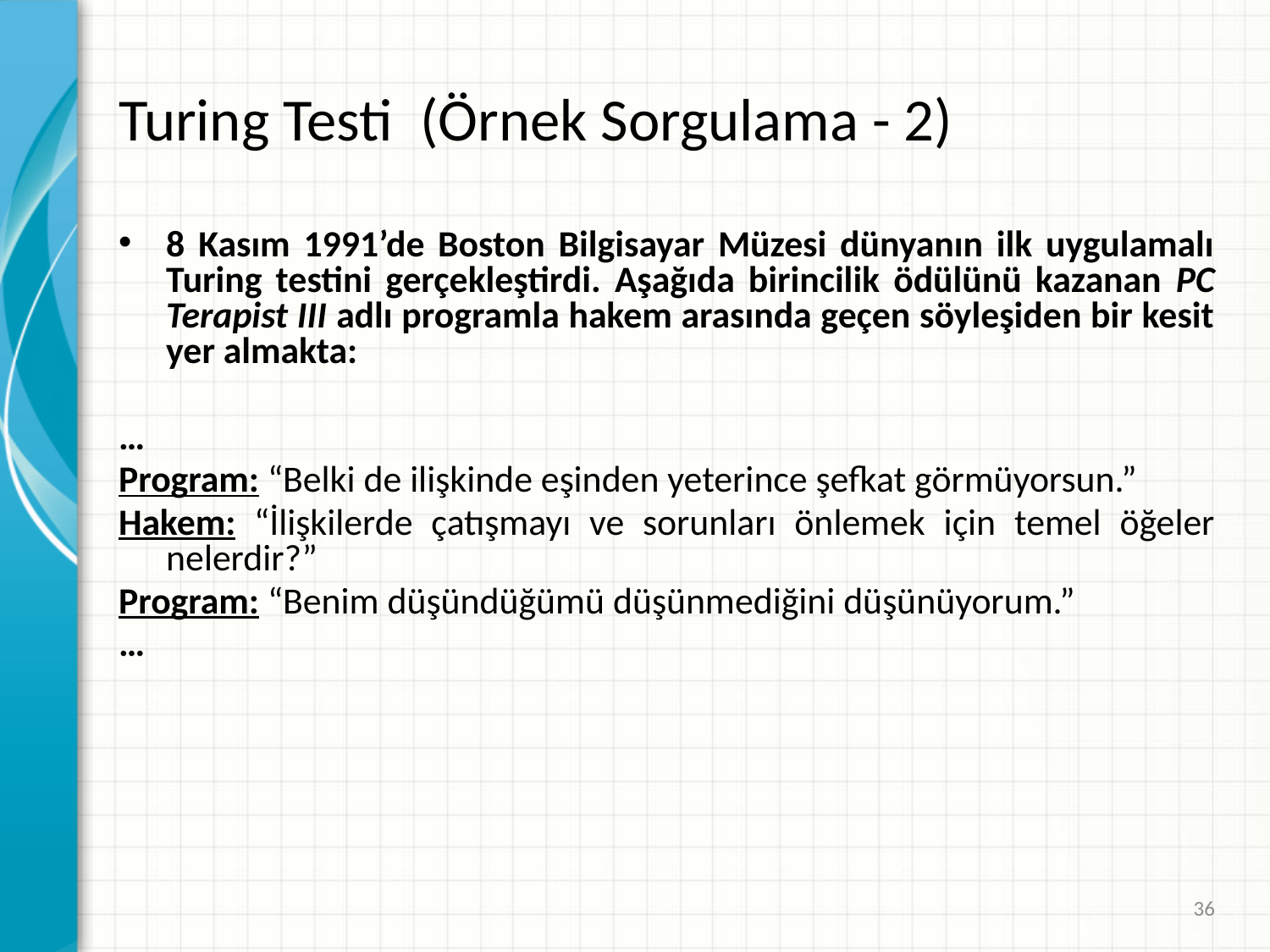

# Turing Testi  (Örnek Sorgulama - 2)
8 Kasım 1991’de Boston Bilgisayar Müzesi dünyanın ilk uygulamalı Turing testini gerçekleştirdi. Aşağıda birincilik ödülünü kazanan PC Terapist III adlı programla hakem arasında geçen söyleşiden bir kesit yer almakta:

…
Program: “Belki de ilişkinde eşinden yeterince şefkat görmüyorsun.”
Hakem: “İlişkilerde çatışmayı ve sorunları önlemek için temel öğeler nelerdir?”
Program: “Benim düşündüğümü düşünmediğini düşünüyorum.”
…

36